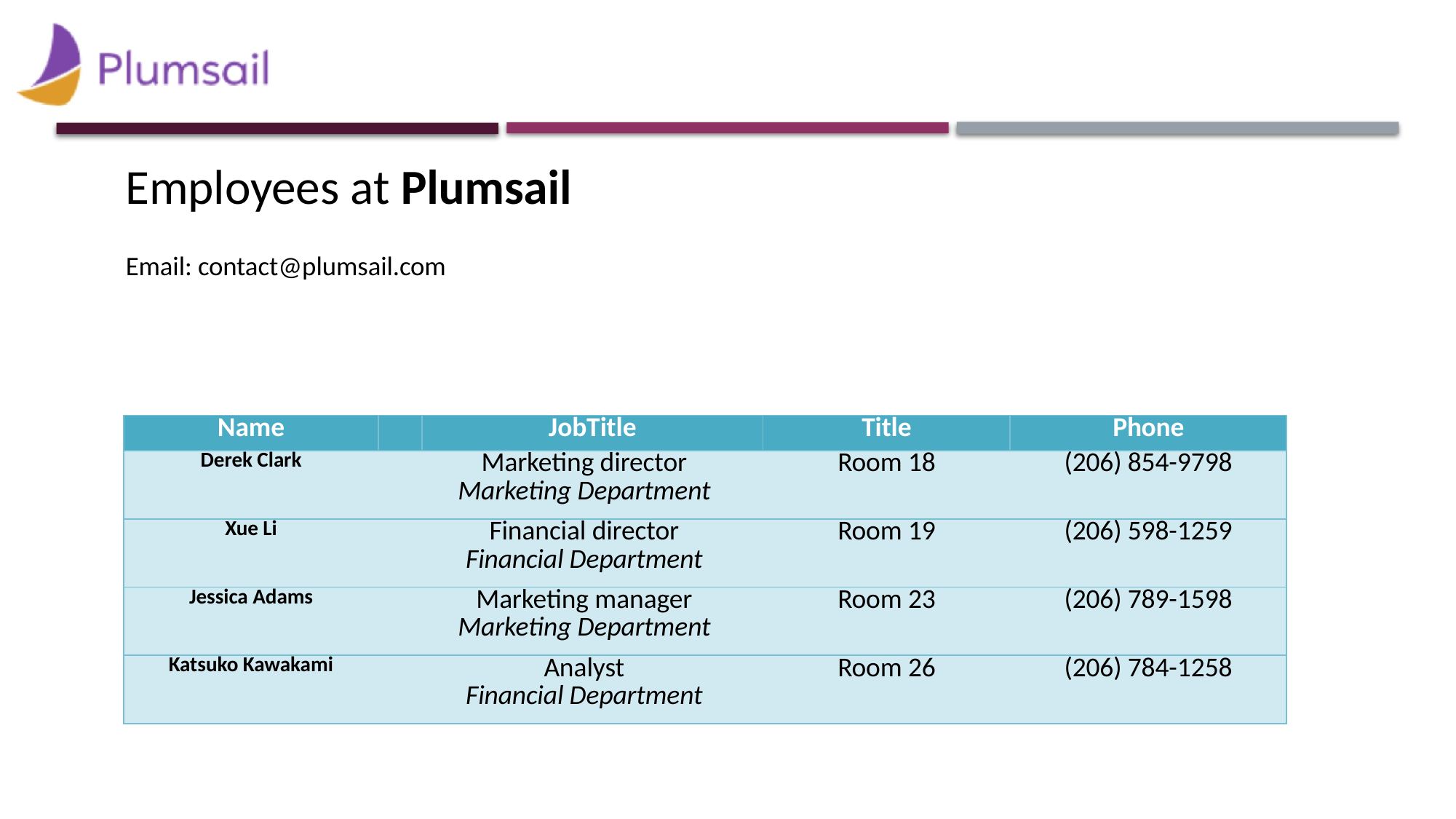

Employees at Plumsail
Email: contact@plumsail.com
| Name |  | JobTitle | Title | Phone |
| --- | --- | --- | --- | --- |
| Derek Clark | Marketing director Marketing Department |  | Room 18 | (206) 854-9798 |
| Xue Li | Financial director Financial Department |  | Room 19 | (206) 598-1259 |
| Jessica Adams | Marketing manager Marketing Department |  | Room 23 | (206) 789-1598 |
| Katsuko Kawakami | Analyst Financial Department |  | Room 26 | (206) 784-1258 |